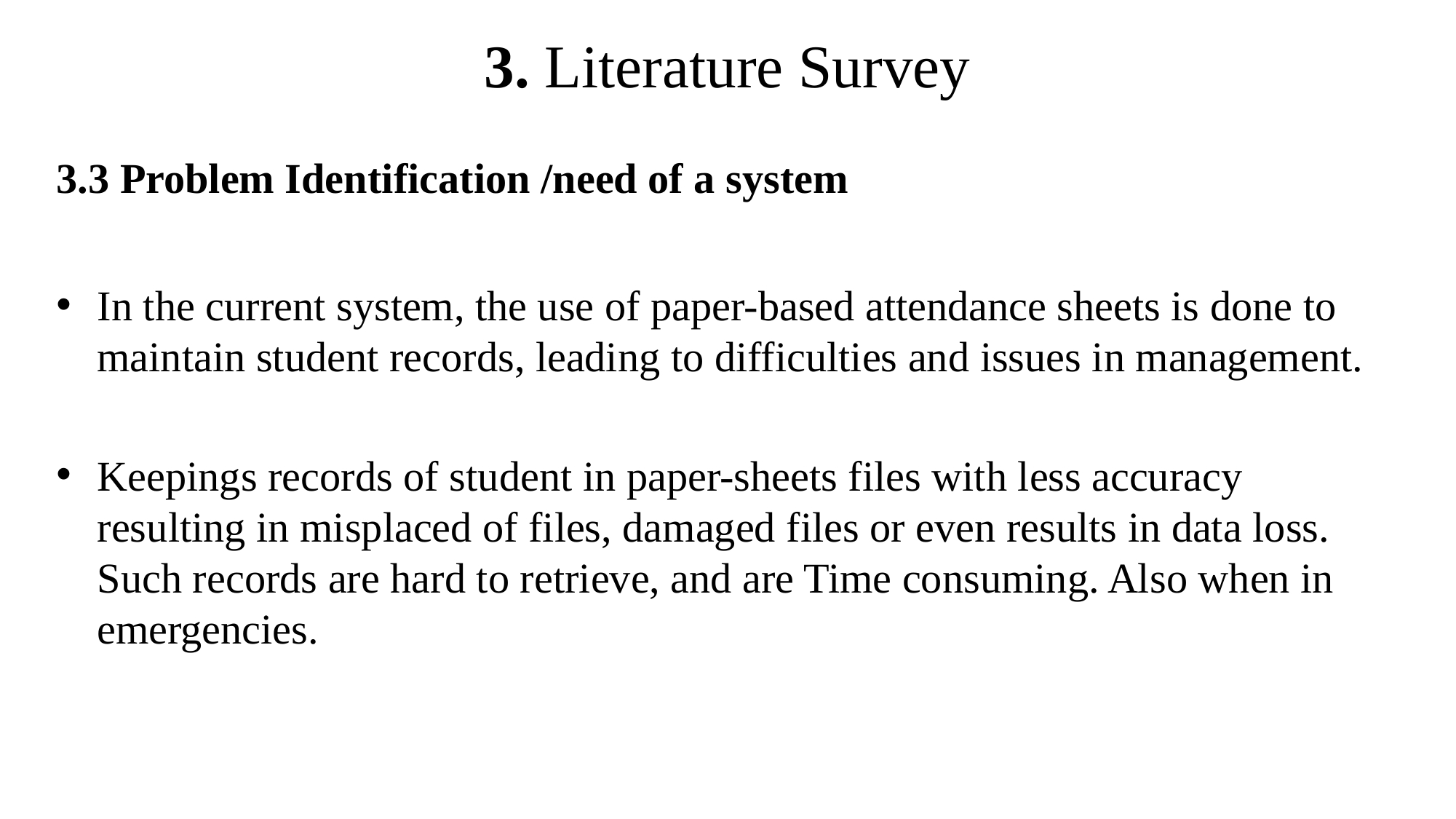

# 3. Literature Survey
3.3 Problem Identification /need of a system

In the current system, the use of paper-based attendance sheets is done to maintain student records, leading to difficulties and issues in management.

Keepings records of student in paper-sheets files with less accuracy resulting in misplaced of files, damaged files or even results in data loss. Such records are hard to retrieve, and are Time consuming. Also when in emergencies.